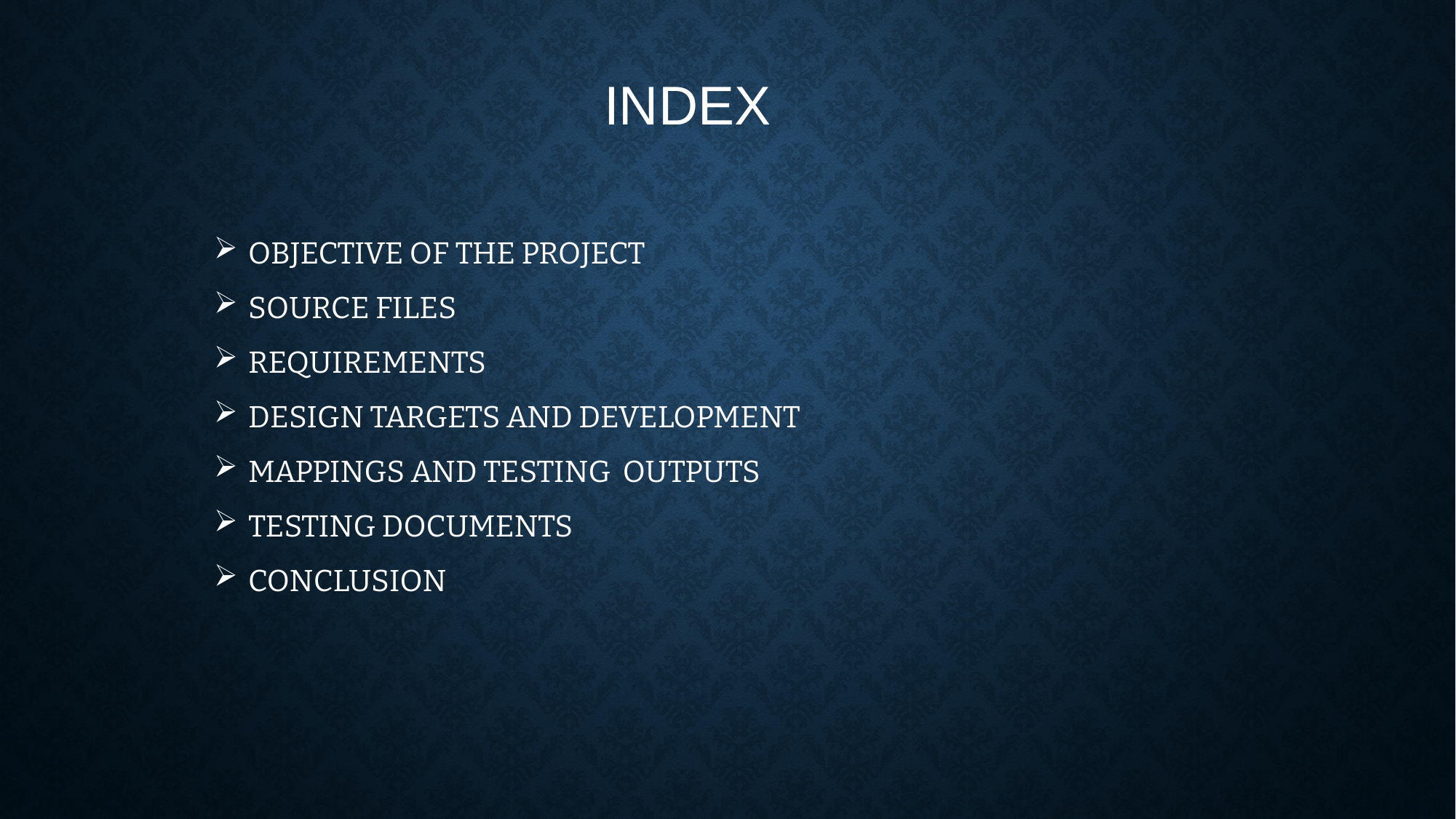

INDEX
OBJECTIVE OF THE PROJECT
SOURCE FILES
REQUIREMENTS
DESIGN TARGETS AND DEVELOPMENT
MAPPINGS AND TESTING  OUTPUTS
TESTING DOCUMENTS
CONCLUSION